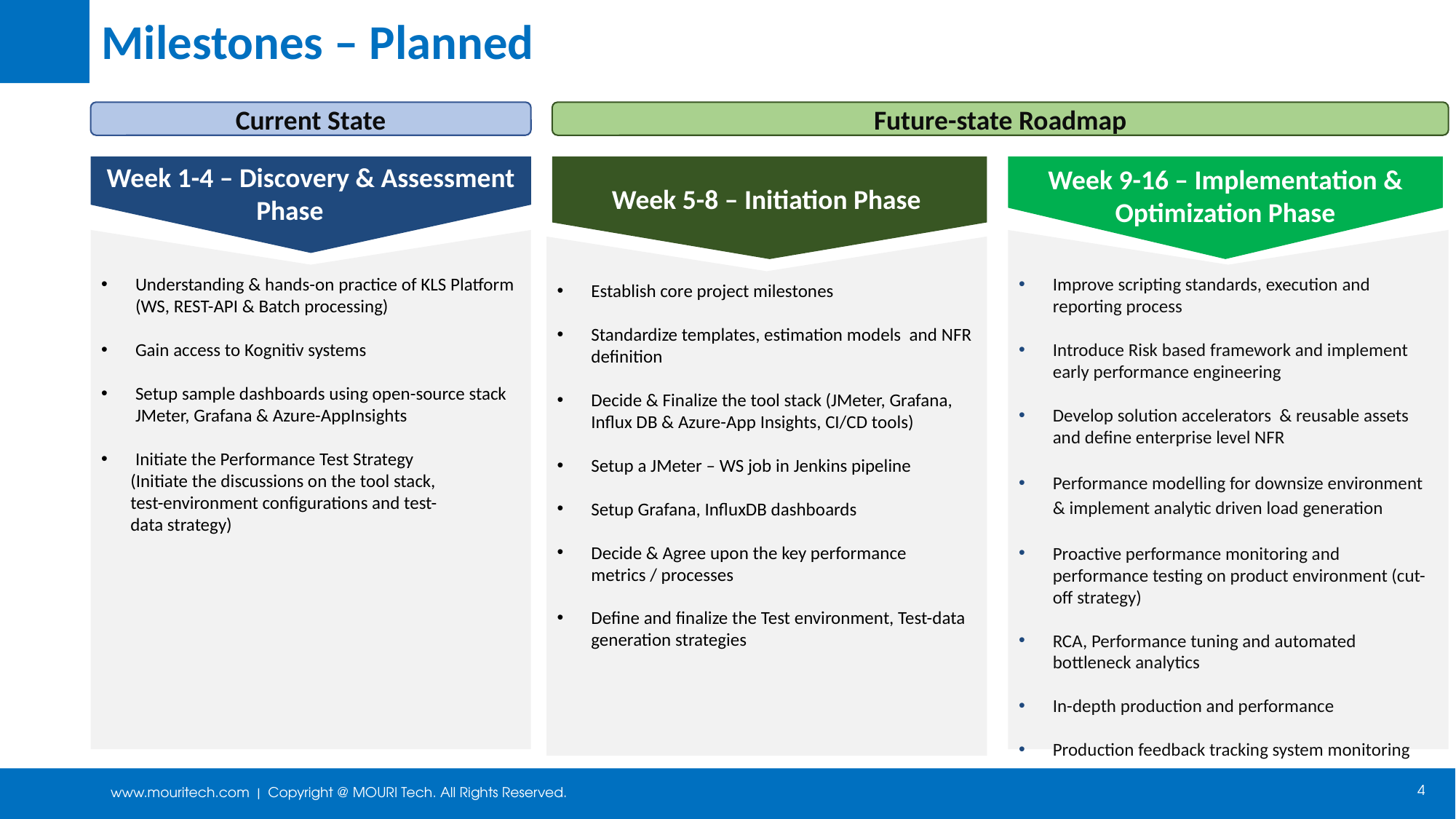

Week 1-4 – Discovery & Assessment Phase
Week 5-8 – Initiation Phase
Week 9-16 – Implementation & Optimization Phase
# Milestones – Planned
Current State
Future-state Roadmap
Improve scripting standards, execution and reporting process

Introduce Risk based framework and implement early performance engineering

Develop solution accelerators  & reusable assets and define enterprise level NFR

Performance modelling for downsize environment  & implement analytic driven load generation

Proactive performance monitoring and performance testing on product environment (cut-off strategy)

RCA, Performance tuning and automated bottleneck analytics

In-depth production and performance

Production feedback tracking system monitoring

Understanding & hands-on practice of KLS Platform (WS, REST-API & Batch processing)

Gain access to Kognitiv systems

Setup sample dashboards using open-source stack JMeter, Grafana & Azure-AppInsights

Initiate the Performance Test Strategy
       (Initiate the discussions on the tool stack,
       test-environment configurations and test-
       data strategy)

Establish core project milestones

Standardize templates, estimation models  and NFR definition

Decide & Finalize the tool stack (JMeter, Grafana, Influx DB & Azure-App Insights, CI/CD tools)

Setup a JMeter – WS job in Jenkins pipeline

Setup Grafana, InfluxDB dashboards

Decide & Agree upon the key performance metrics / processes

Define and finalize the Test environment, Test-data generation strategies